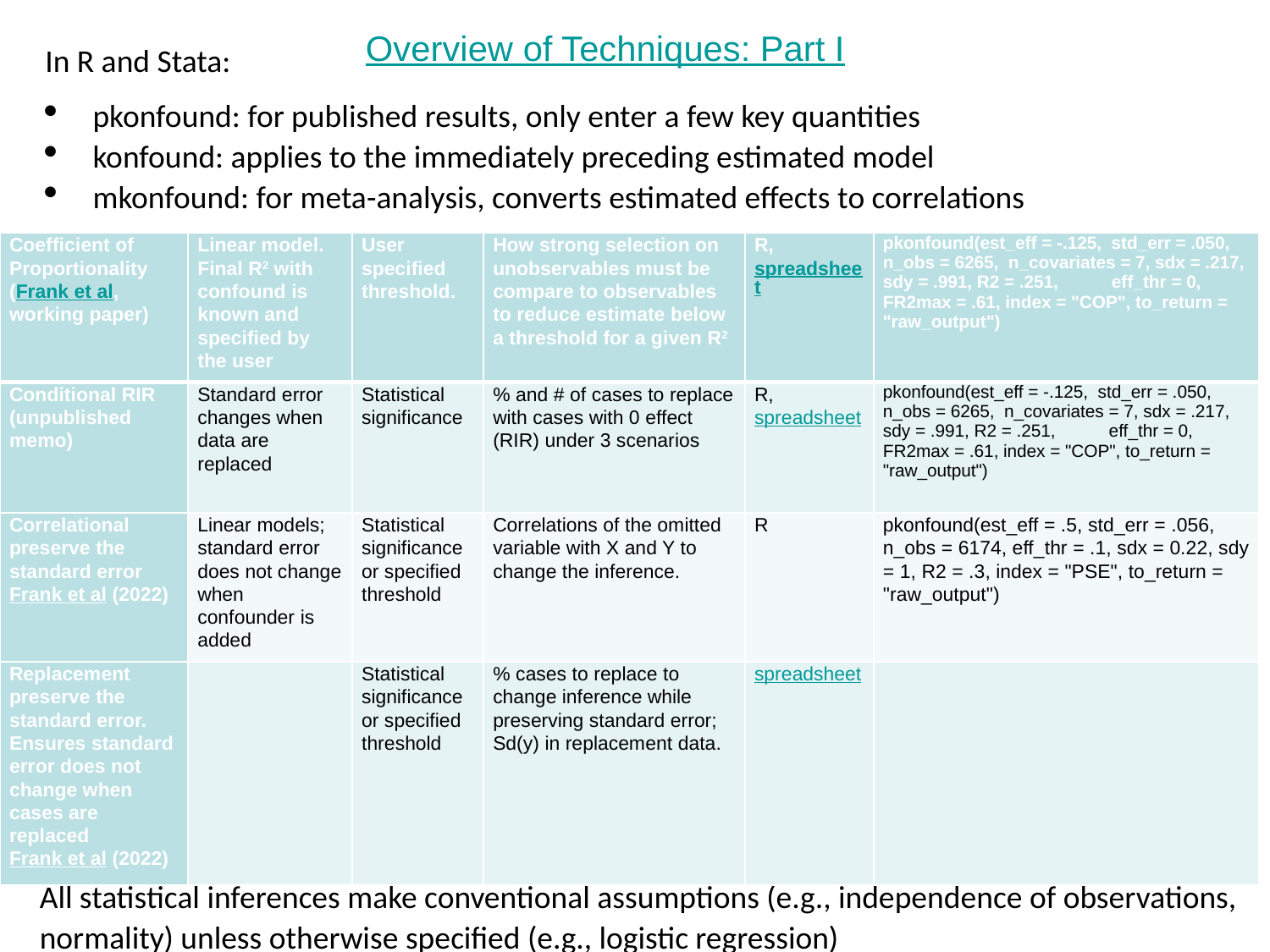

Overview of Techniques: Part I
In R and Stata:
pkonfound: for published results, only enter a few key quantities
konfound: applies to the immediately preceding estimated model
mkonfound: for meta-analysis, converts estimated effects to correlations
| Coefficient of Proportionality (Frank et al, working paper) | Linear model. Final R2 with confound is known and specified by the user | User specified threshold. | How strong selection on unobservables must be compare to observables to reduce estimate below a threshold for a given R2 | R, spreadsheet | pkonfound(est\_eff = -.125, std\_err = .050, n\_obs = 6265, n\_covariates = 7, sdx = .217, sdy = .991, R2 = .251, eff\_thr = 0, FR2max = .61, index = "COP", to\_return = "raw\_output") |
| --- | --- | --- | --- | --- | --- |
| Conditional RIR (unpublished memo) | Standard error changes when data are replaced | Statistical significance | % and # of cases to replace with cases with 0 effect (RIR) under 3 scenarios | R, spreadsheet | pkonfound(est\_eff = -.125, std\_err = .050, n\_obs = 6265, n\_covariates = 7, sdx = .217, sdy = .991, R2 = .251, eff\_thr = 0, FR2max = .61, index = "COP", to\_return = "raw\_output") |
| Correlational preserve the standard error Frank et al (2022) | Linear models; standard error does not change when confounder is added | Statistical significance or specified threshold | Correlations of the omitted variable with X and Y to change the inference. | R | pkonfound(est\_eff = .5, std\_err = .056, n\_obs = 6174, eff\_thr = .1, sdx = 0.22, sdy = 1, R2 = .3, index = "PSE", to\_return = "raw\_output") |
| Replacement preserve the standard error. Ensures standard error does not change when cases are replaced Frank et al (2022) |  | Statistical significance or specified threshold | % cases to replace to change inference while preserving standard error; Sd(y) in replacement data. | spreadsheet |  |
All statistical inferences make conventional assumptions (e.g., independence of observations, normality) unless otherwise specified (e.g., logistic regression)